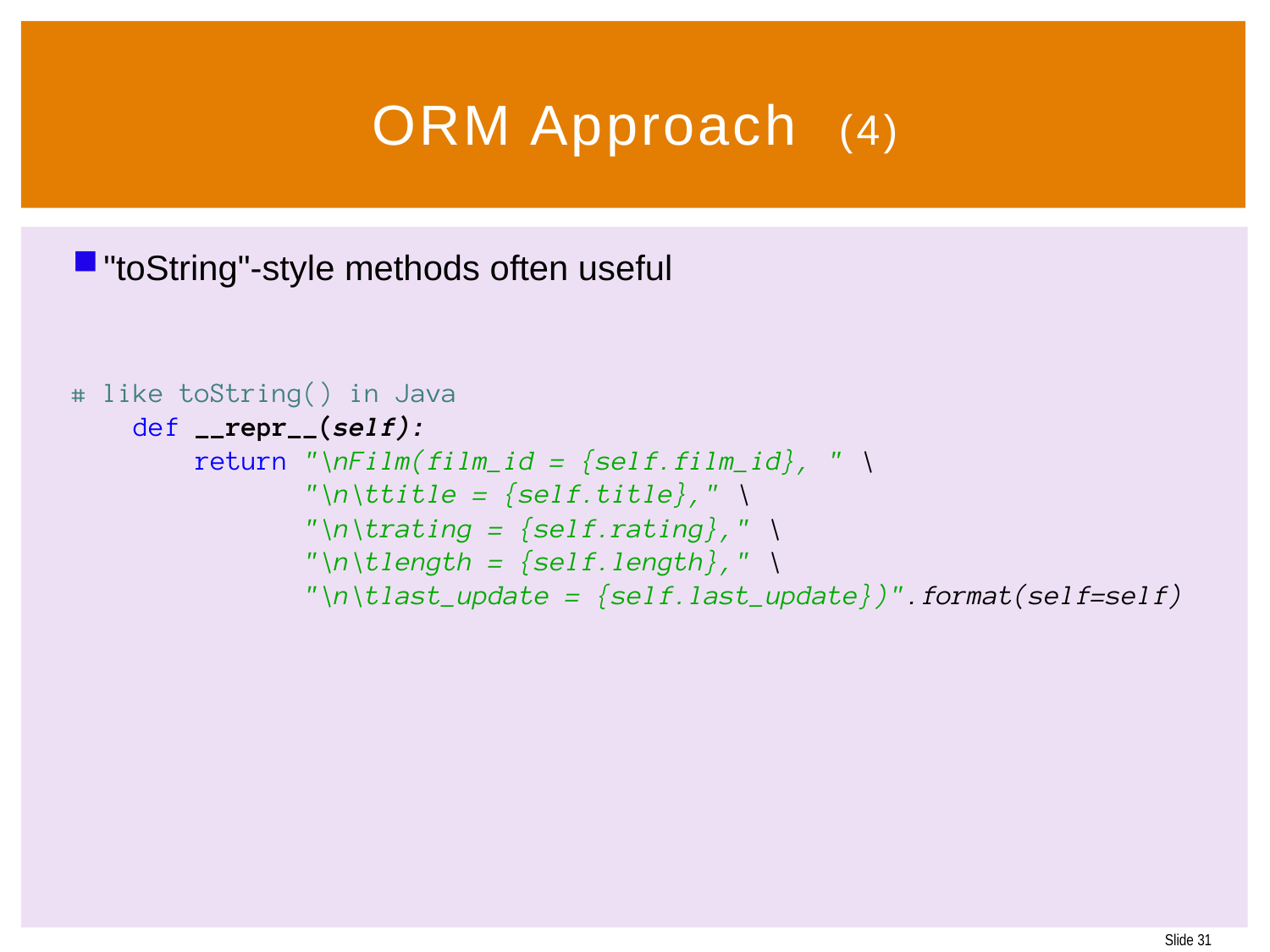

# ORM Approach  (4)
"toString"-style methods often useful

# like toString() in Java
    def __repr__(self):
        return "\nFilm(film_id = {self.film_id}, " \
               "\n\ttitle = {self.title}," \
               "\n\trating = {self.rating}," \
               "\n\tlength = {self.length}," \
               "\n\tlast_update = {self.last_update})".format(self=self)